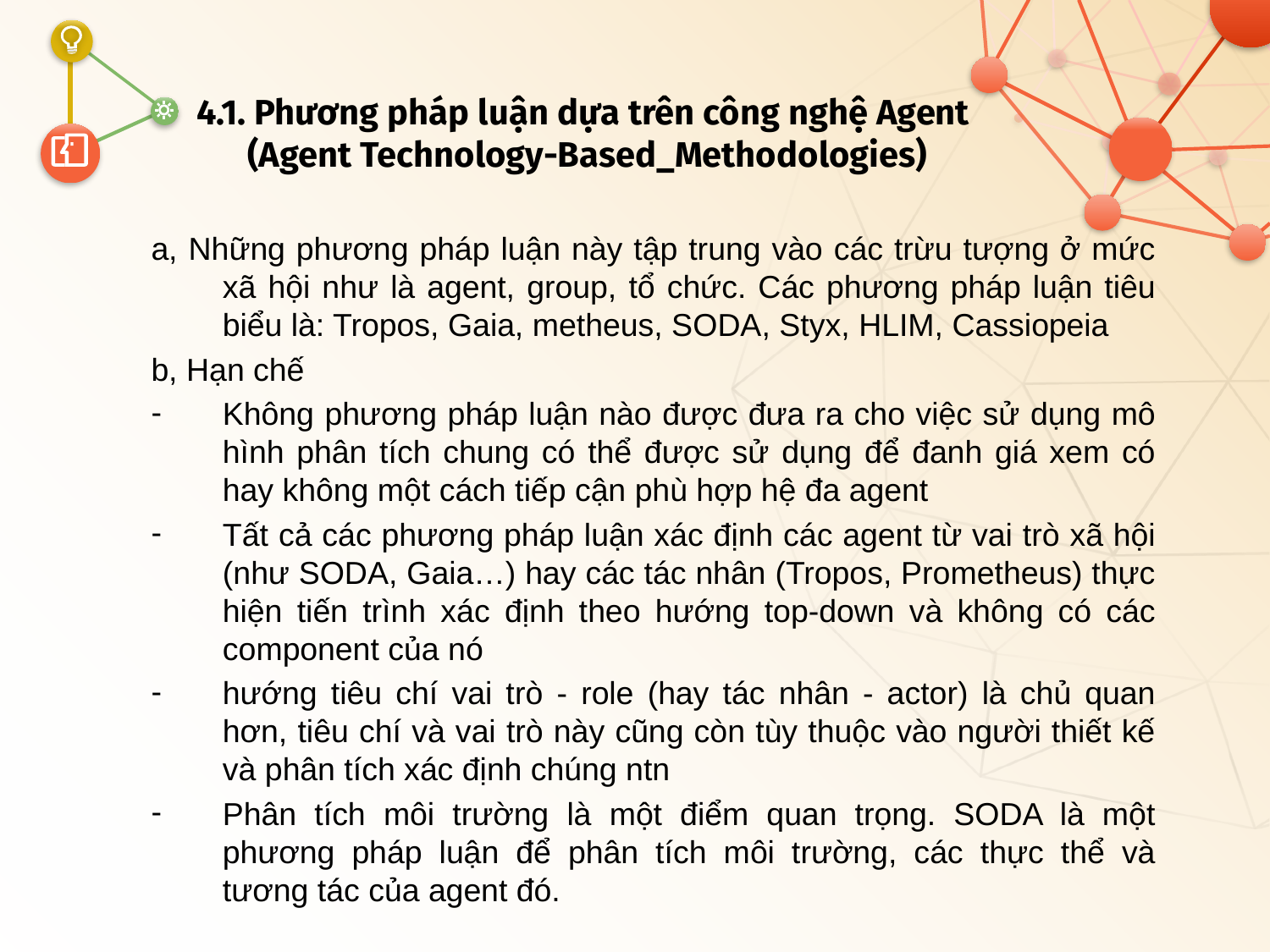

# 4.1. Phương pháp luận dựa trên công nghệ Agent (Agent Technology-Based_Methodologies)
a, Những phương pháp luận này tập trung vào các trừu tượng ở mức xã hội như là agent, group, tổ chức. Các phương pháp luận tiêu biểu là: Tropos, Gaia, metheus, SODA, Styx, HLIM, Cassiopeia
b, Hạn chế
Không phương pháp luận nào được đưa ra cho việc sử dụng mô hình phân tích chung có thể được sử dụng để đanh giá xem có hay không một cách tiếp cận phù hợp hệ đa agent
Tất cả các phương pháp luận xác định các agent từ vai trò xã hội (như SODA, Gaia…) hay các tác nhân (Tropos, Prometheus) thực hiện tiến trình xác định theo hướng top-down và không có các component của nó
hướng tiêu chí vai trò - role (hay tác nhân - actor) là chủ quan hơn, tiêu chí và vai trò này cũng còn tùy thuộc vào người thiết kế và phân tích xác định chúng ntn
Phân tích môi trường là một điểm quan trọng. SODA là một phương pháp luận để phân tích môi trường, các thực thể và tương tác của agent đó.